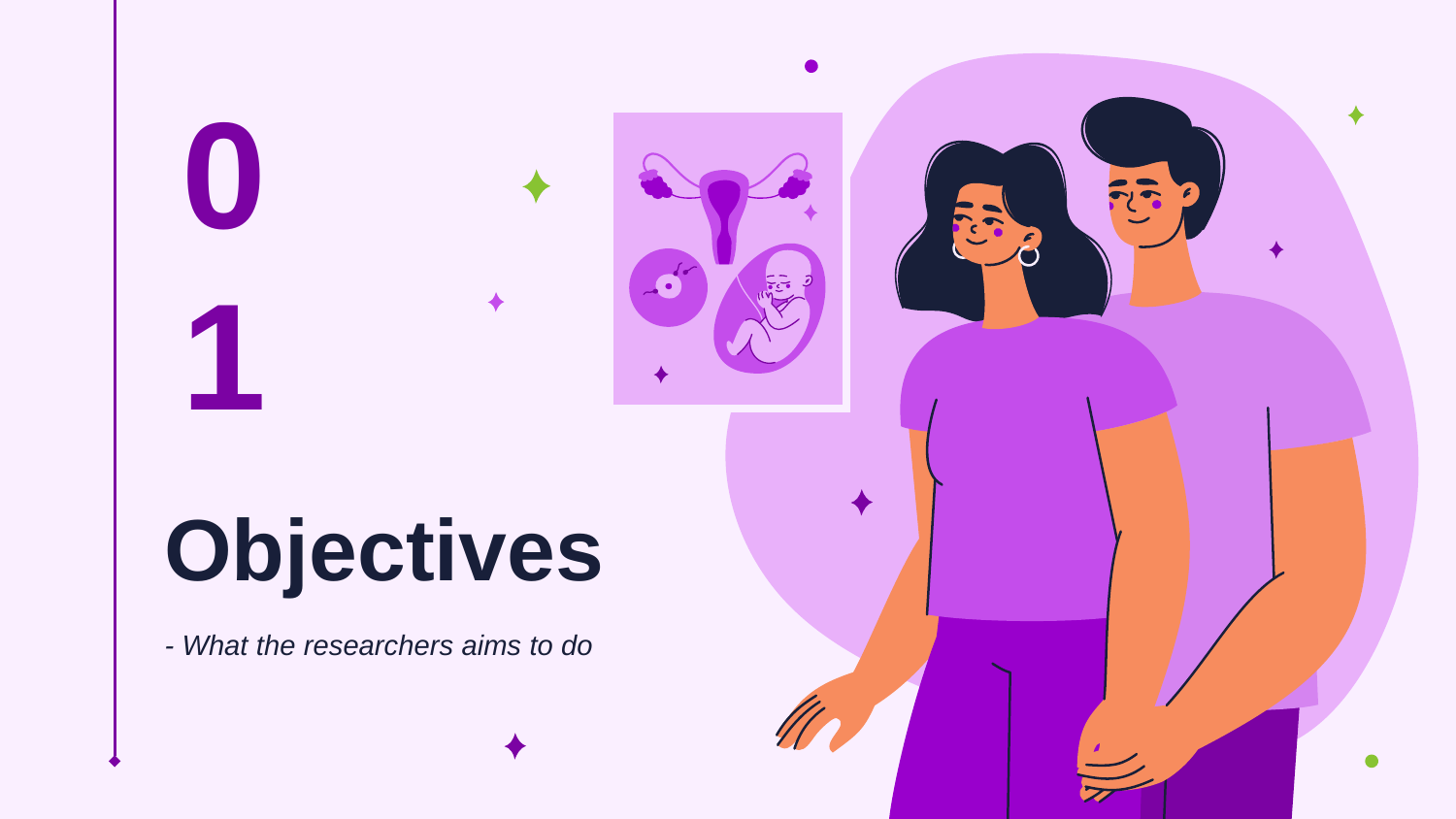

01

# Objectives

- What the researchers aims to do